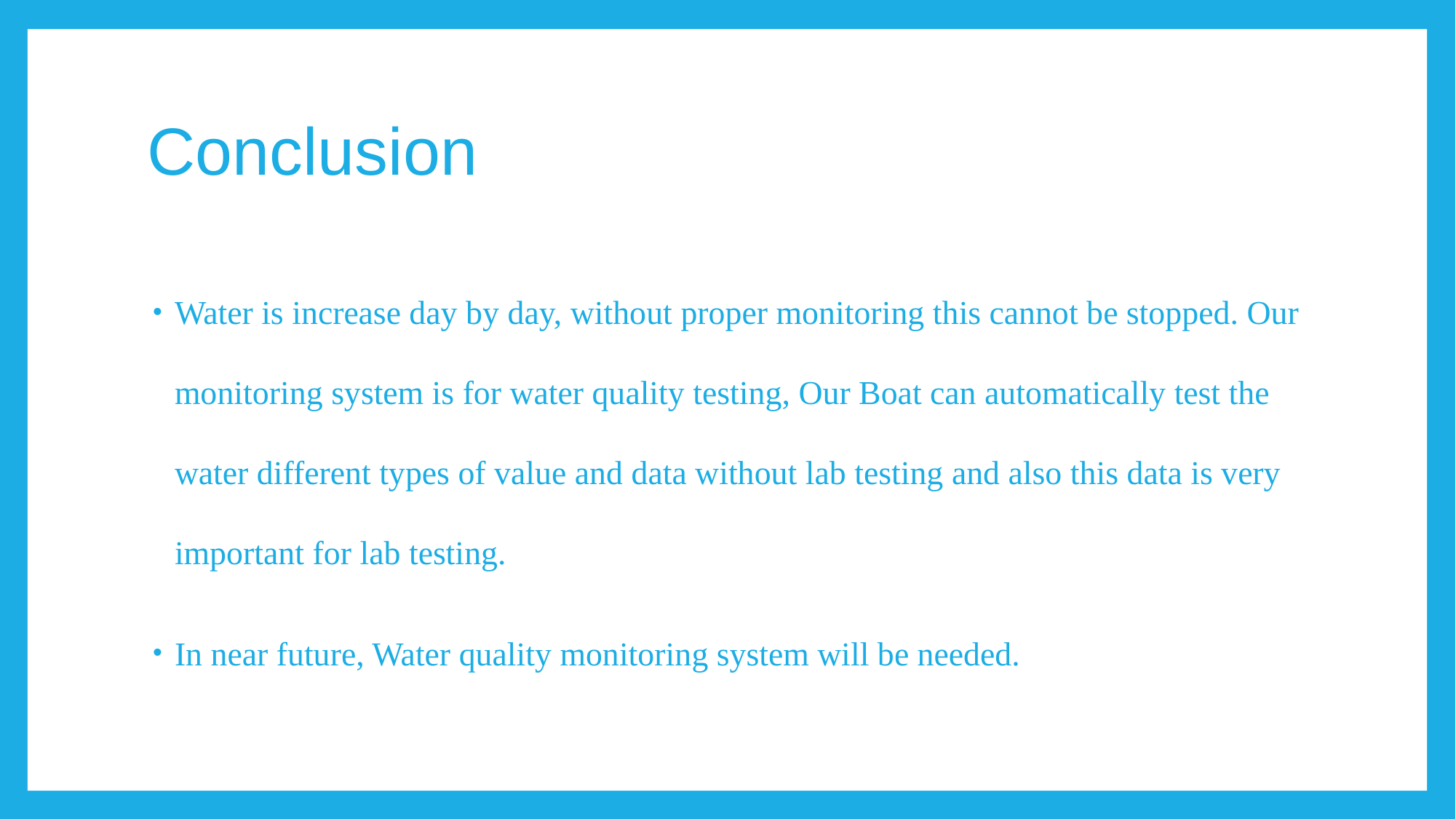

# Conclusion
Water is increase day by day, without proper monitoring this cannot be stopped. Our monitoring system is for water quality testing, Our Boat can automatically test the water different types of value and data without lab testing and also this data is very important for lab testing.
In near future, Water quality monitoring system will be needed.